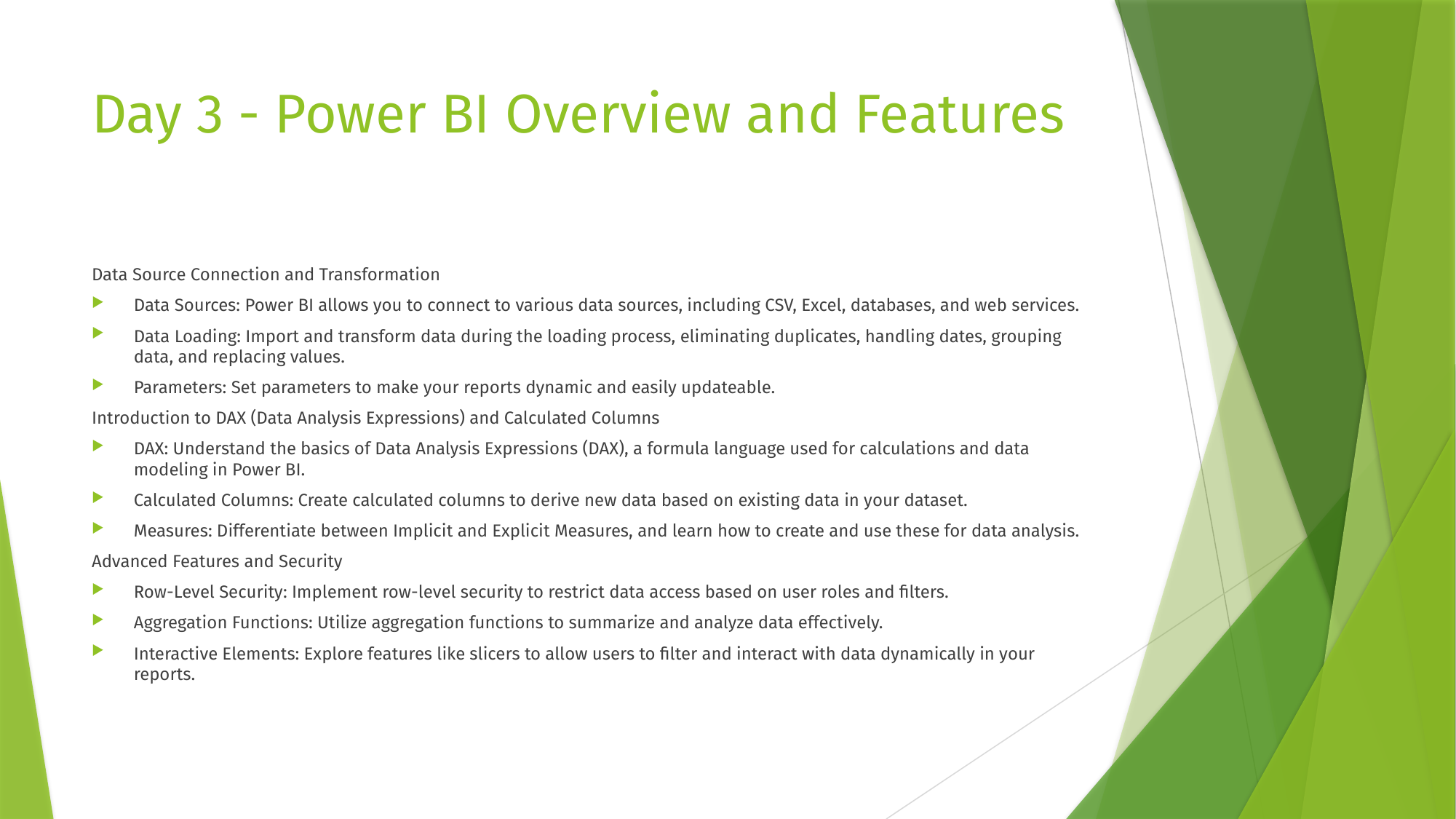

# Day 3 - Power BI Overview and Features
Data Source Connection and Transformation
Data Sources: Power BI allows you to connect to various data sources, including CSV, Excel, databases, and web services.
Data Loading: Import and transform data during the loading process, eliminating duplicates, handling dates, grouping data, and replacing values.
Parameters: Set parameters to make your reports dynamic and easily updateable.
Introduction to DAX (Data Analysis Expressions) and Calculated Columns
DAX: Understand the basics of Data Analysis Expressions (DAX), a formula language used for calculations and data modeling in Power BI.
Calculated Columns: Create calculated columns to derive new data based on existing data in your dataset.
Measures: Differentiate between Implicit and Explicit Measures, and learn how to create and use these for data analysis.
Advanced Features and Security
Row-Level Security: Implement row-level security to restrict data access based on user roles and filters.
Aggregation Functions: Utilize aggregation functions to summarize and analyze data effectively.
Interactive Elements: Explore features like slicers to allow users to filter and interact with data dynamically in your reports.